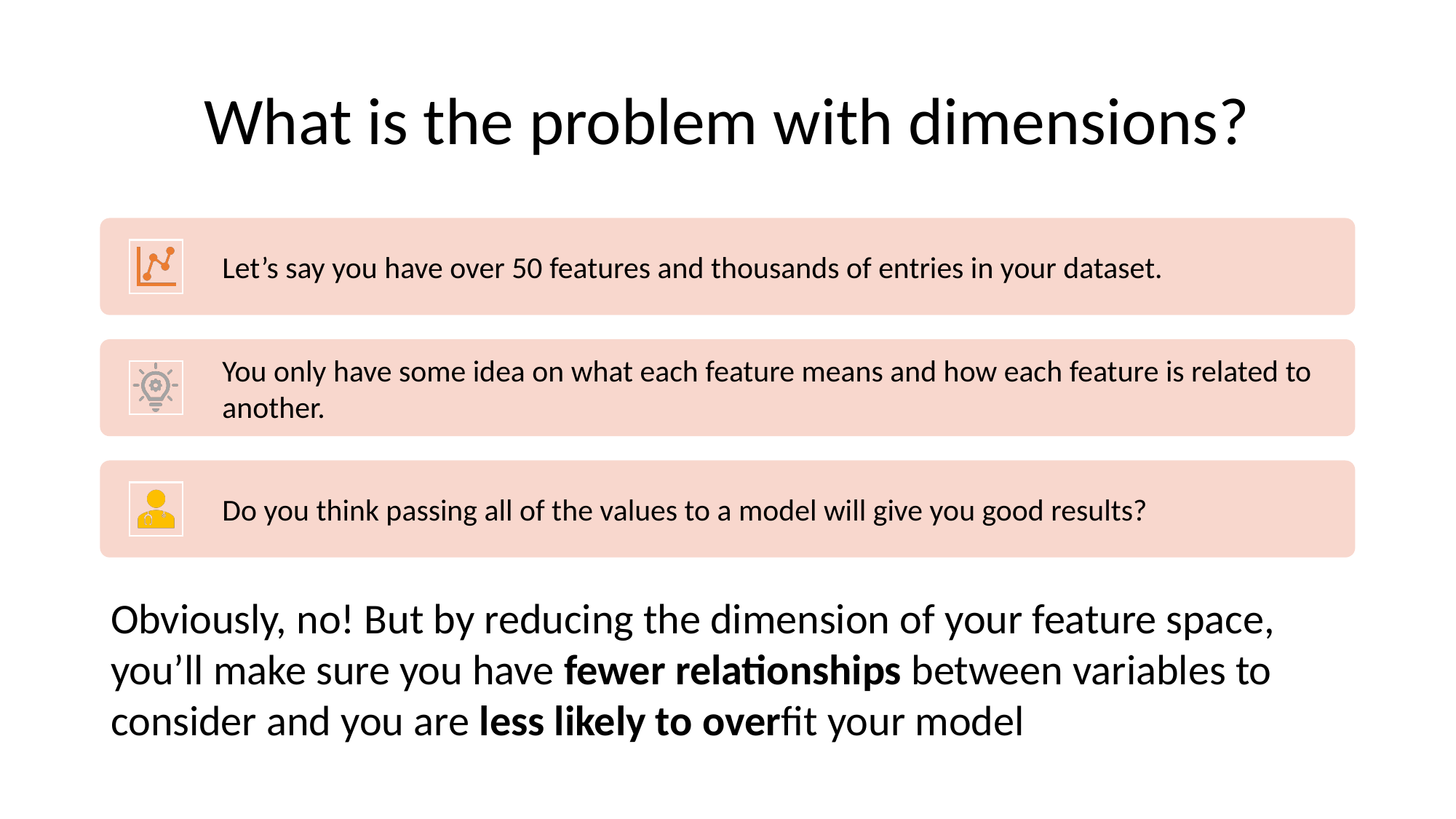

# What is the problem with dimensions?
Let’s say you have over 50 features and thousands of entries in your dataset.
You only have some idea on what each feature means and how each feature is related to another.
Do you think passing all of the values to a model will give you good results?
Obviously, no! But by reducing the dimension of your feature space, you’ll make sure you have fewer relationships between variables to consider and you are less likely to overfit your model